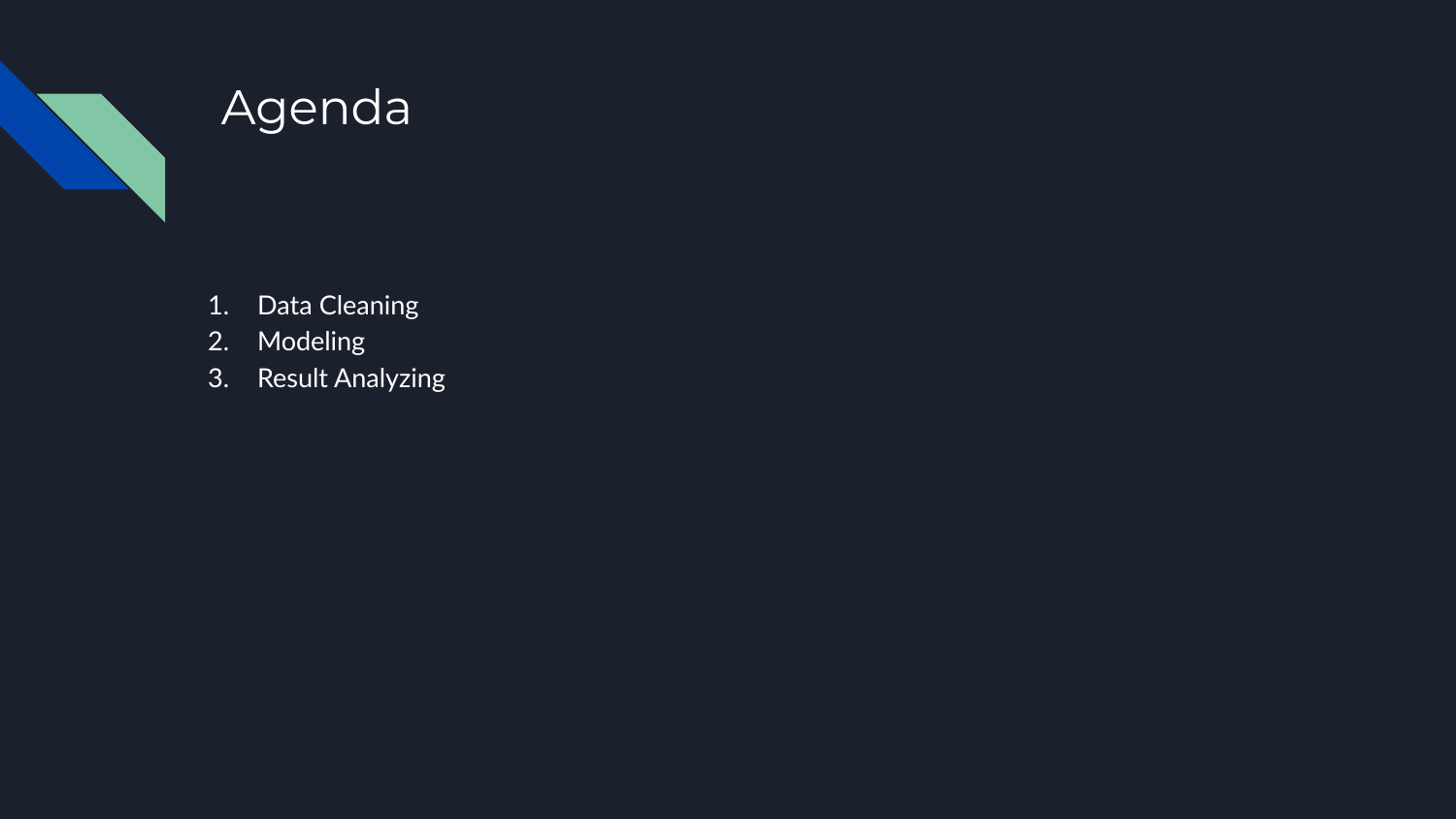

# Agenda
Data Cleaning
Modeling
Result Analyzing